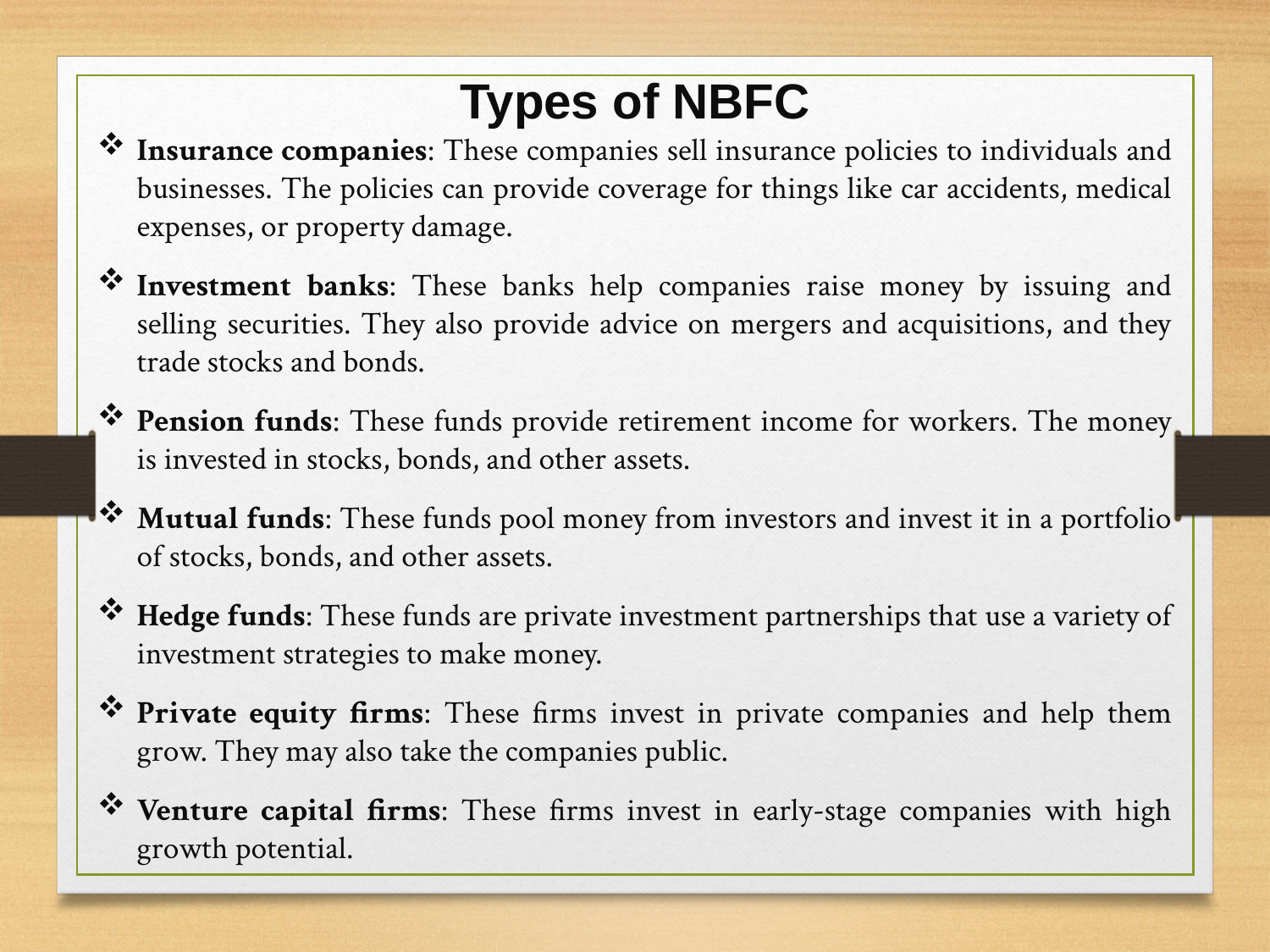

Types of NBFC
Insurance companies: These companies sell insurance policies to individuals and businesses. The policies can provide coverage for things like car accidents, medical expenses, or property damage.

Investment banks: These banks help companies raise money by issuing and selling securities. They also provide advice on mergers and acquisitions, and they trade stocks and bonds.

Pension funds: These funds provide retirement income for workers. The money is invested in stocks, bonds, and other assets.

Mutual funds: These funds pool money from investors and invest it in a portfolio of stocks, bonds, and other assets.

Hedge funds: These funds are private investment partnerships that use a variety of investment strategies to make money.

Private equity firms: These firms invest in private companies and help them grow. They may also take the companies public.

Venture capital firms: These firms invest in early-stage companies with high growth potential.